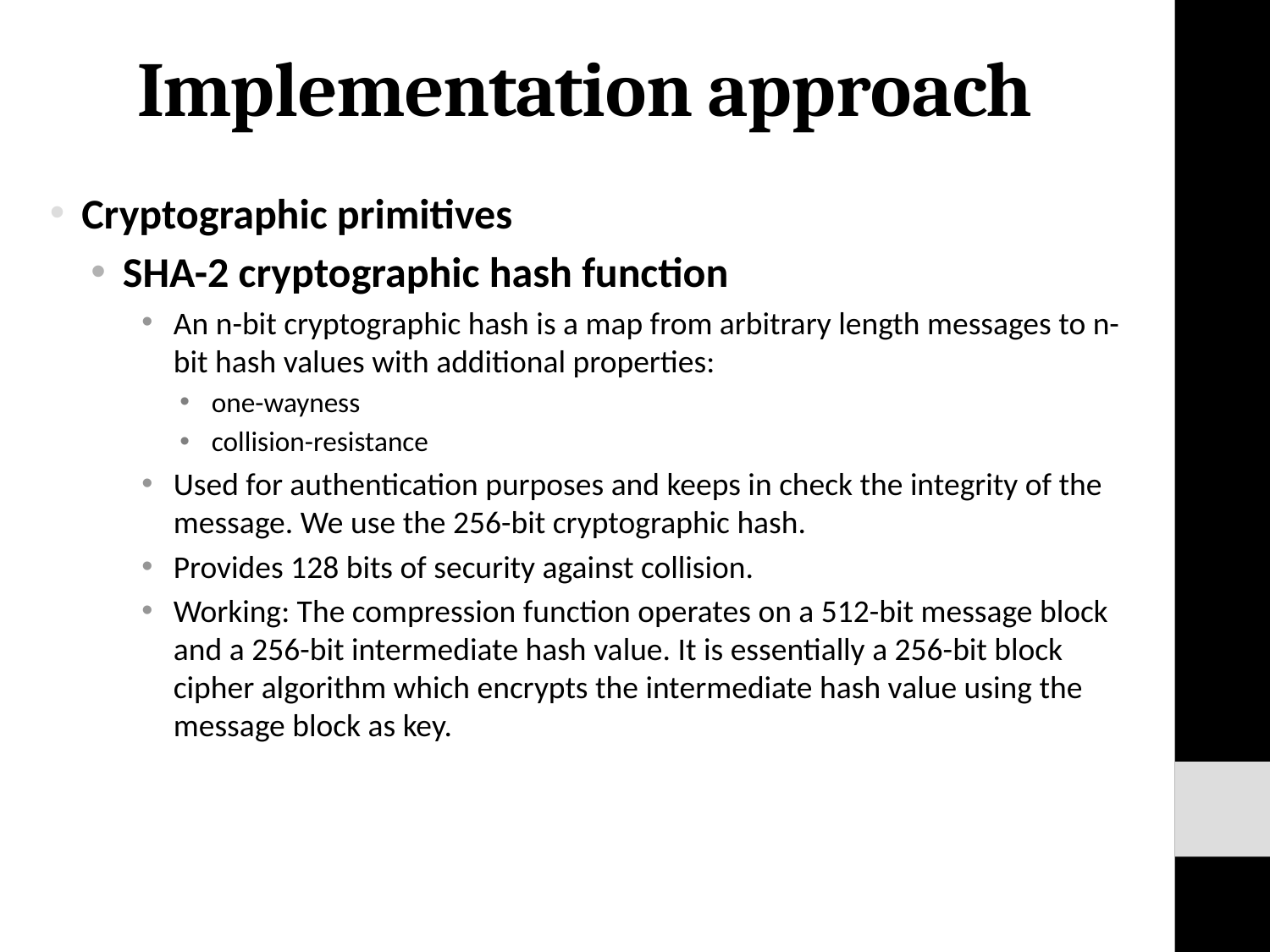

# Implementation approach
Cryptographic primitives
SHA-2 cryptographic hash function
An n-bit cryptographic hash is a map from arbitrary length messages to n-bit hash values with additional properties:
one-wayness
collision-resistance
Used for authentication purposes and keeps in check the integrity of the message. We use the 256-bit cryptographic hash.
Provides 128 bits of security against collision.
Working: The compression function operates on a 512-bit message block and a 256-bit intermediate hash value. It is essentially a 256-bit block cipher algorithm which encrypts the intermediate hash value using the message block as key.